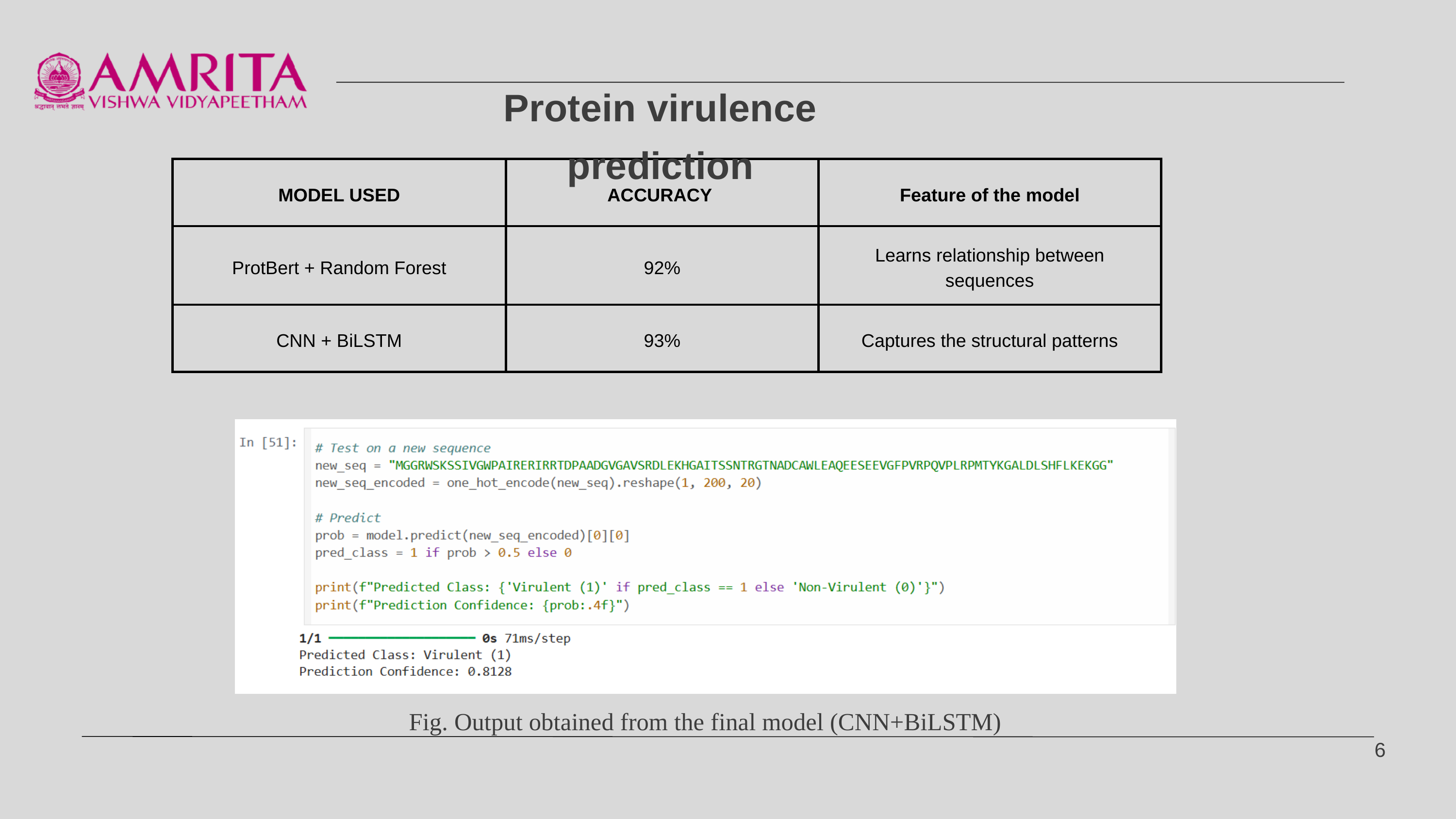

Protein virulence prediction

| MODEL USED | ACCURACY | Feature of the model |
| --- | --- | --- |
| ProtBert + Random Forest | 92% | Learns relationship between sequences |
| CNN + BiLSTM | 93% | Captures the structural patterns |

Fig. Output obtained from the final model (CNN+BiLSTM)
6